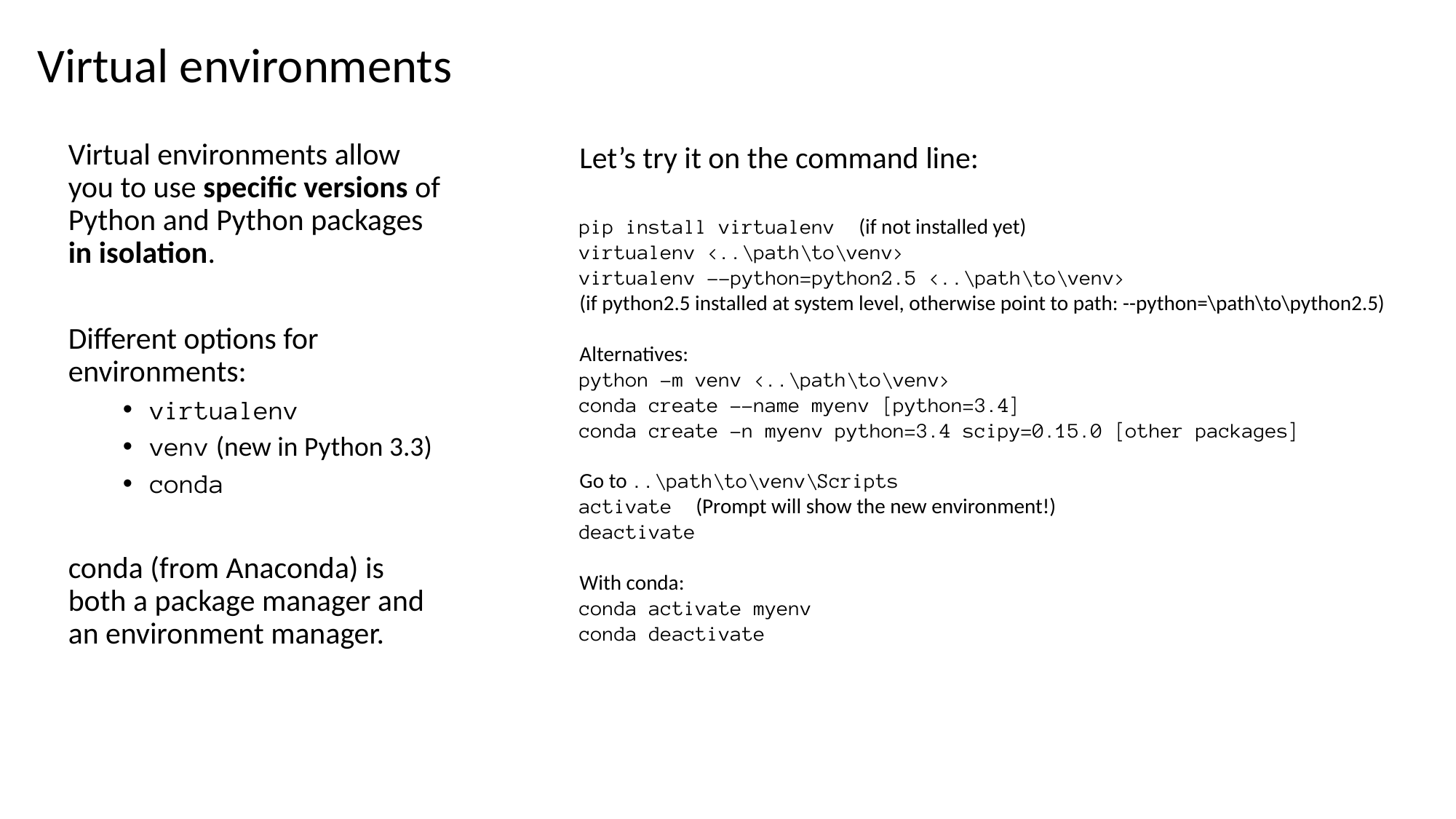

# Virtual environments
Virtual environments allow you to use specific versions of Python and Python packages in isolation.

Different options for environments:
virtualenv
venv (new in Python 3.3)
conda

conda (from Anaconda) is both a package manager and an environment manager.
Let’s try it on the command line:
pip install virtualenv  (if not installed yet)
virtualenv <..\path\to\venv>
virtualenv --python=python2.5 <..\path\to\venv>
(if python2.5 installed at system level, otherwise point to path: --python=\path\to\python2.5)

Alternatives:
python -m venv <..\path\to\venv>
conda create --name myenv [python=3.4]
conda create -n myenv python=3.4 scipy=0.15.0 [other packages]

Go to ..\path\to\venv\Scripts
activate  (Prompt will show the new environment!)
deactivate

With conda:
conda activate myenv
conda deactivate